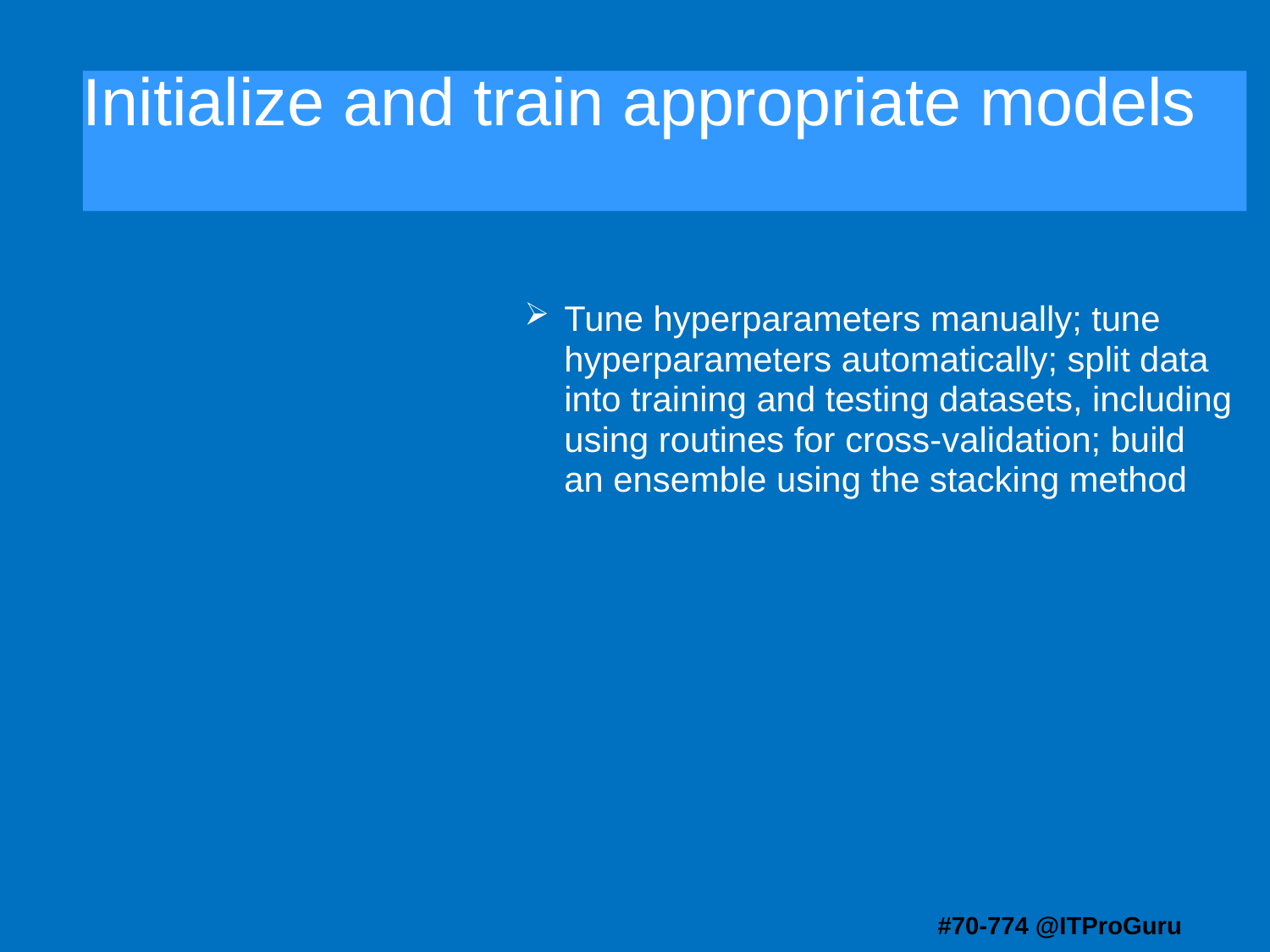

# Initialize and train appropriate models
Tune hyperparameters manually; tune hyperparameters automatically; split data into training and testing datasets, including using routines for cross-validation; build an ensemble using the stacking method